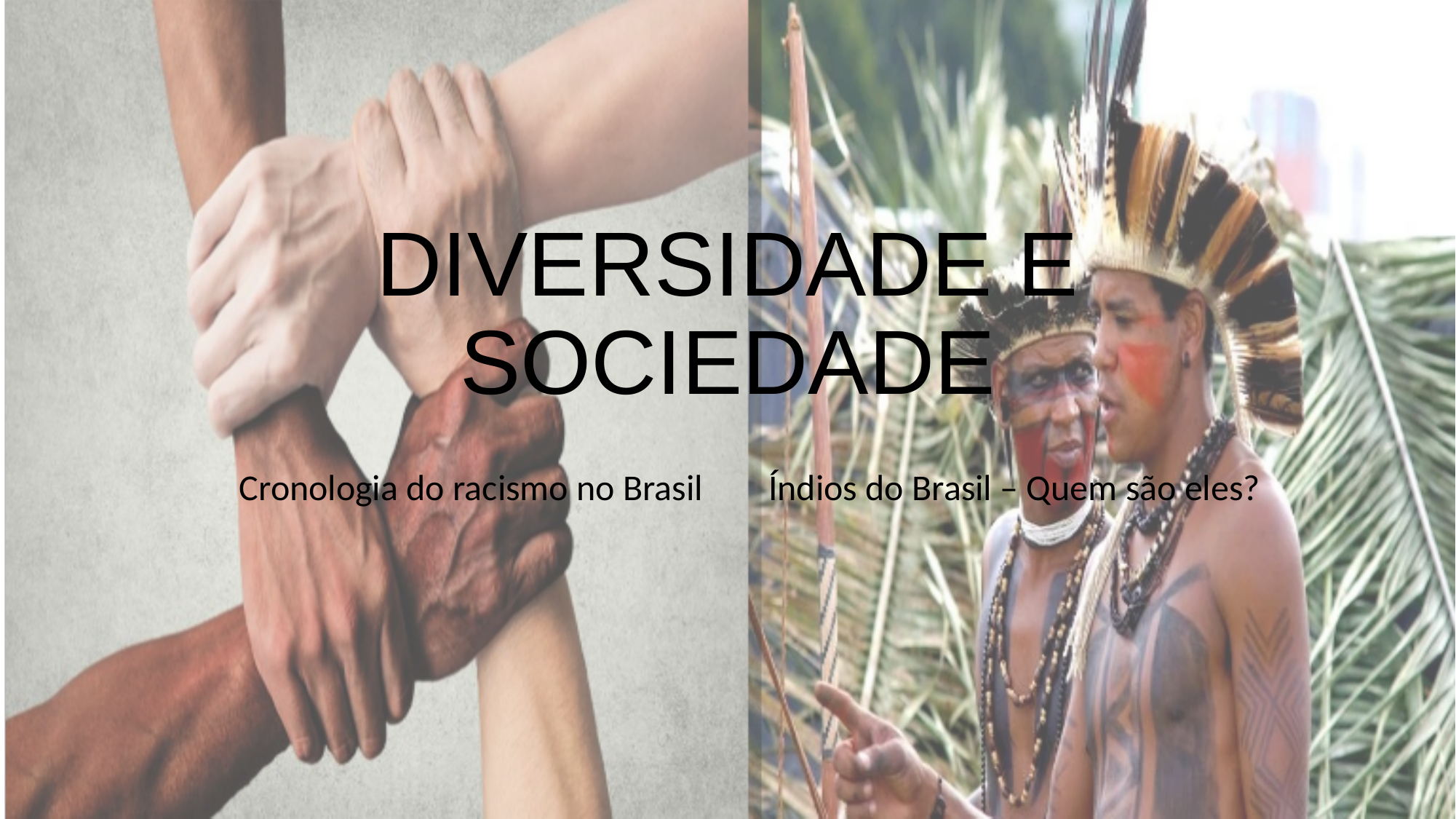

# DIVERSIDADE E SOCIEDADE
Cronologia do racismo no Brasil

Índios do Brasil – Quem são eles?